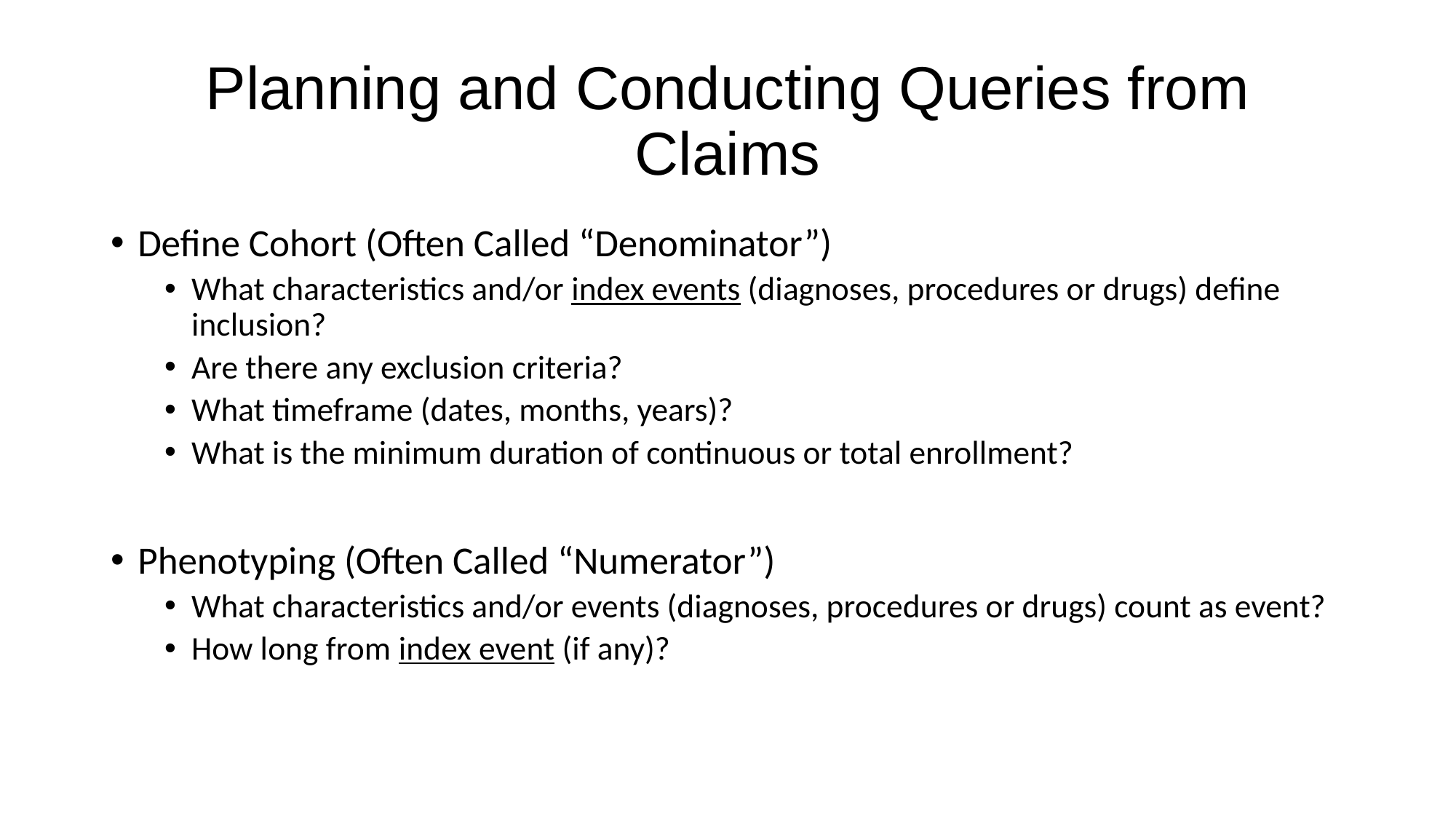

# Planning and Conducting Queries from Claims
Define Cohort (Often Called “Denominator”)
What characteristics and/or index events (diagnoses, procedures or drugs) define inclusion?
Are there any exclusion criteria?
What timeframe (dates, months, years)?
What is the minimum duration of continuous or total enrollment?

Phenotyping (Often Called “Numerator”)
What characteristics and/or events (diagnoses, procedures or drugs) count as event?
How long from index event (if any)?